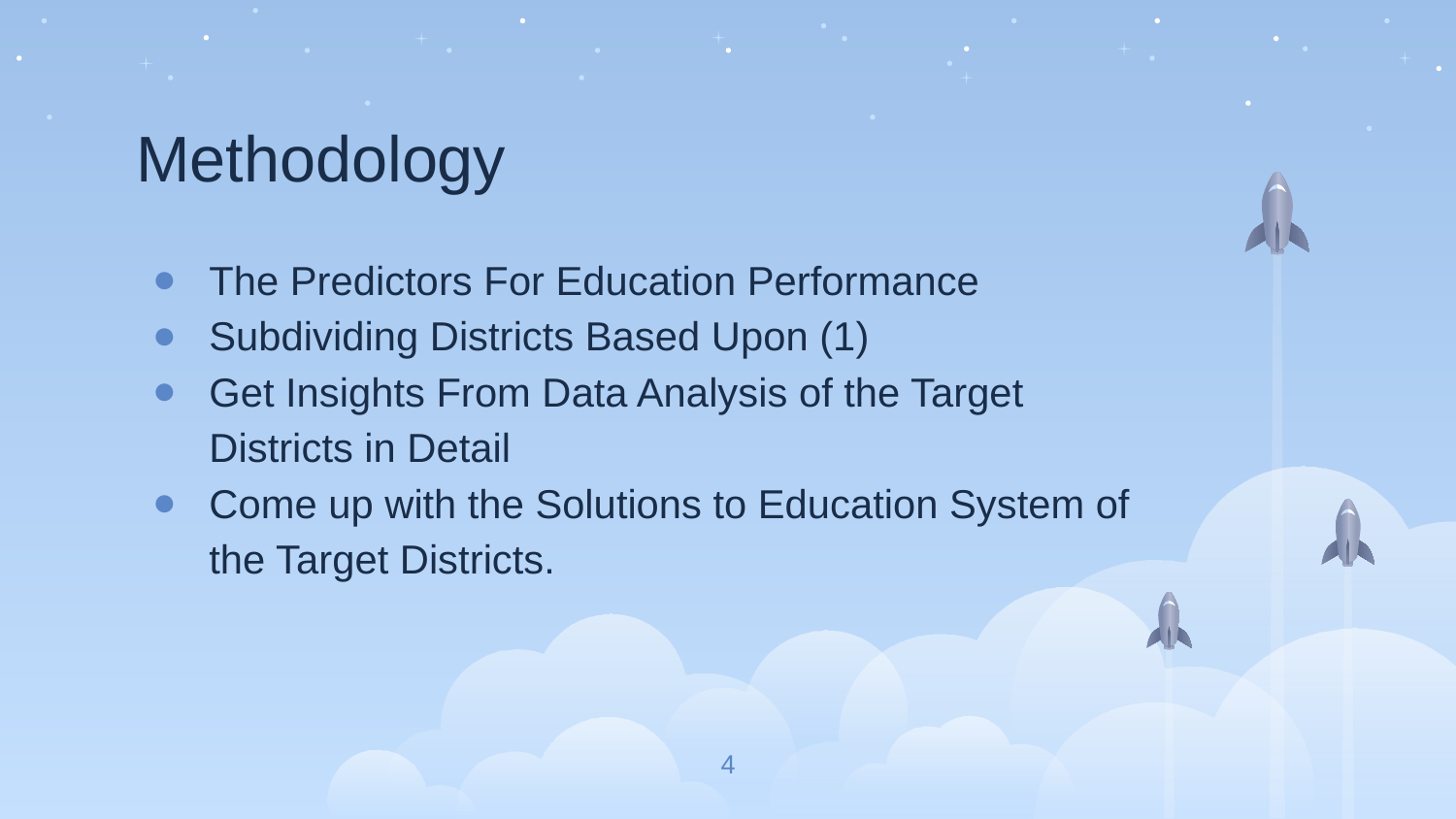

# Methodology
The Predictors For Education Performance
Subdividing Districts Based Upon (1)
Get Insights From Data Analysis of the Target Districts in Detail
Come up with the Solutions to Education System of the Target Districts.
4